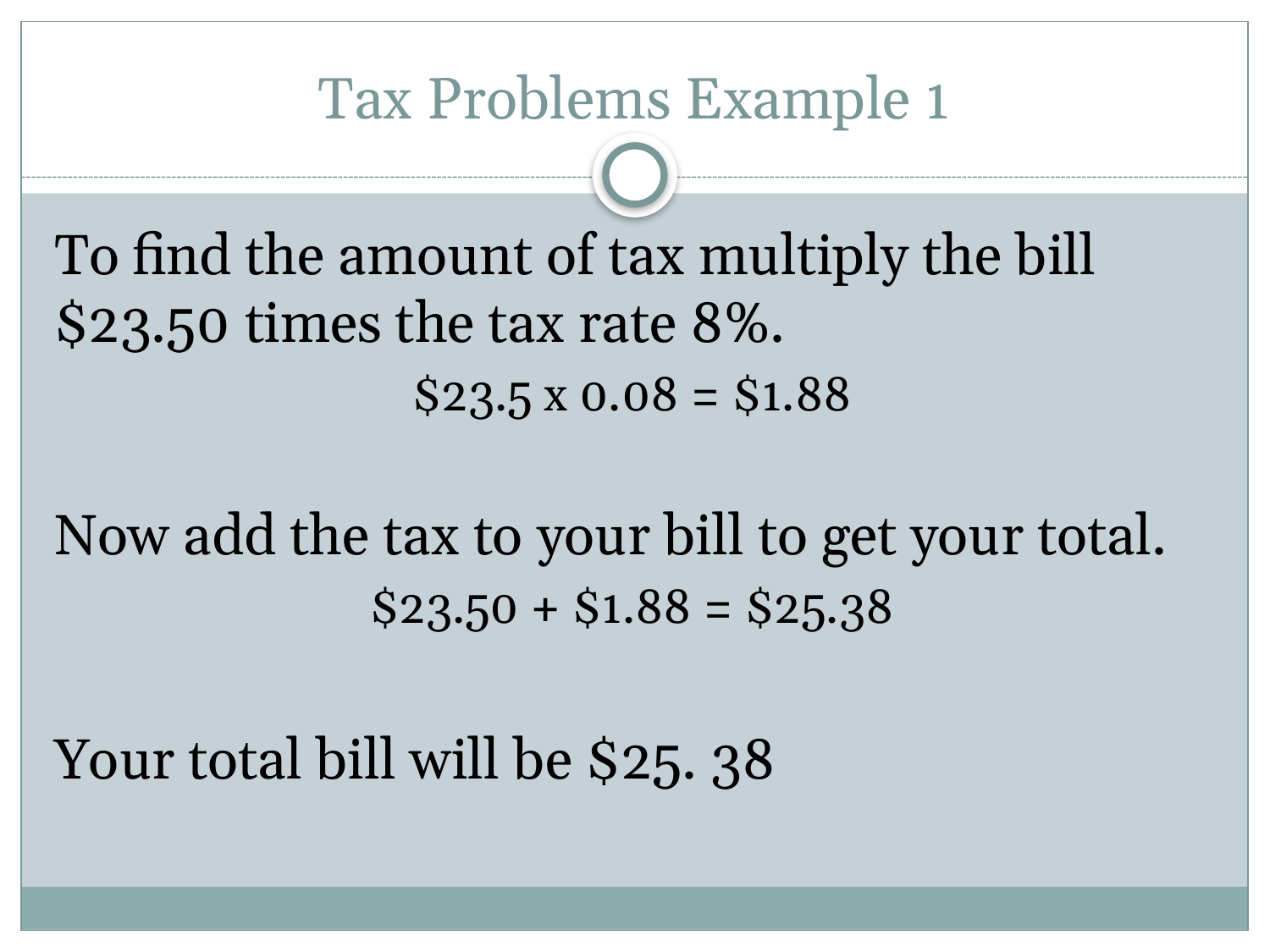

# Tax Problems Example 1
To find the amount of tax multiply the bill $23.50 times the tax rate 8%.
$23.5 x 0.08 = $1.88

Now add the tax to your bill to get your total.
$23.50 + $1.88 = $25.38

Your total bill will be $25. 38